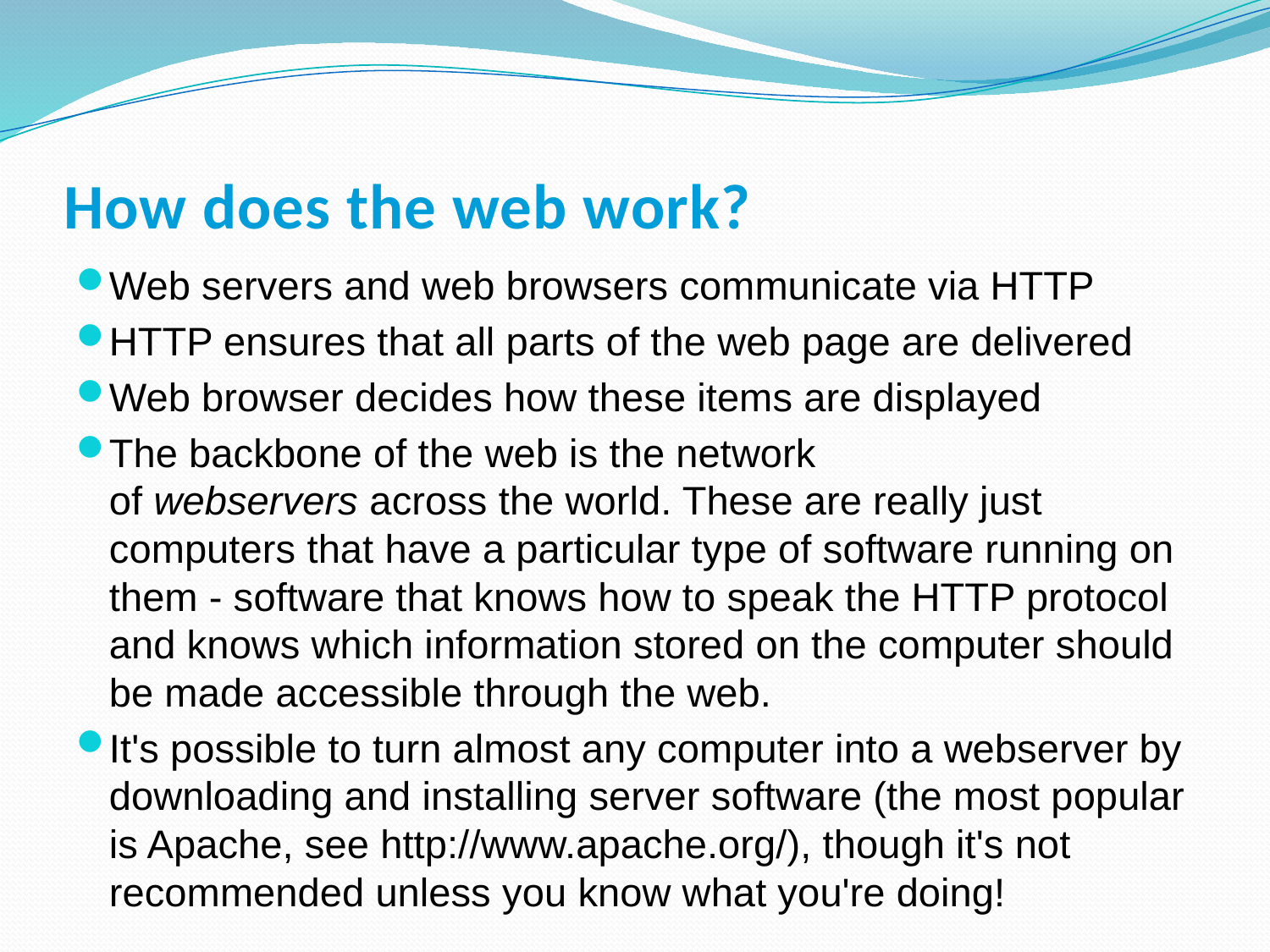

# How does the web work?
Web servers and web browsers communicate via HTTP
HTTP ensures that all parts of the web page are delivered
Web browser decides how these items are displayed
The backbone of the web is the network of webservers across the world. These are really just computers that have a particular type of software running on them - software that knows how to speak the HTTP protocol and knows which information stored on the computer should be made accessible through the web.
It's possible to turn almost any computer into a webserver by downloading and installing server software (the most popular is Apache, see http://www.apache.org/), though it's not recommended unless you know what you're doing!